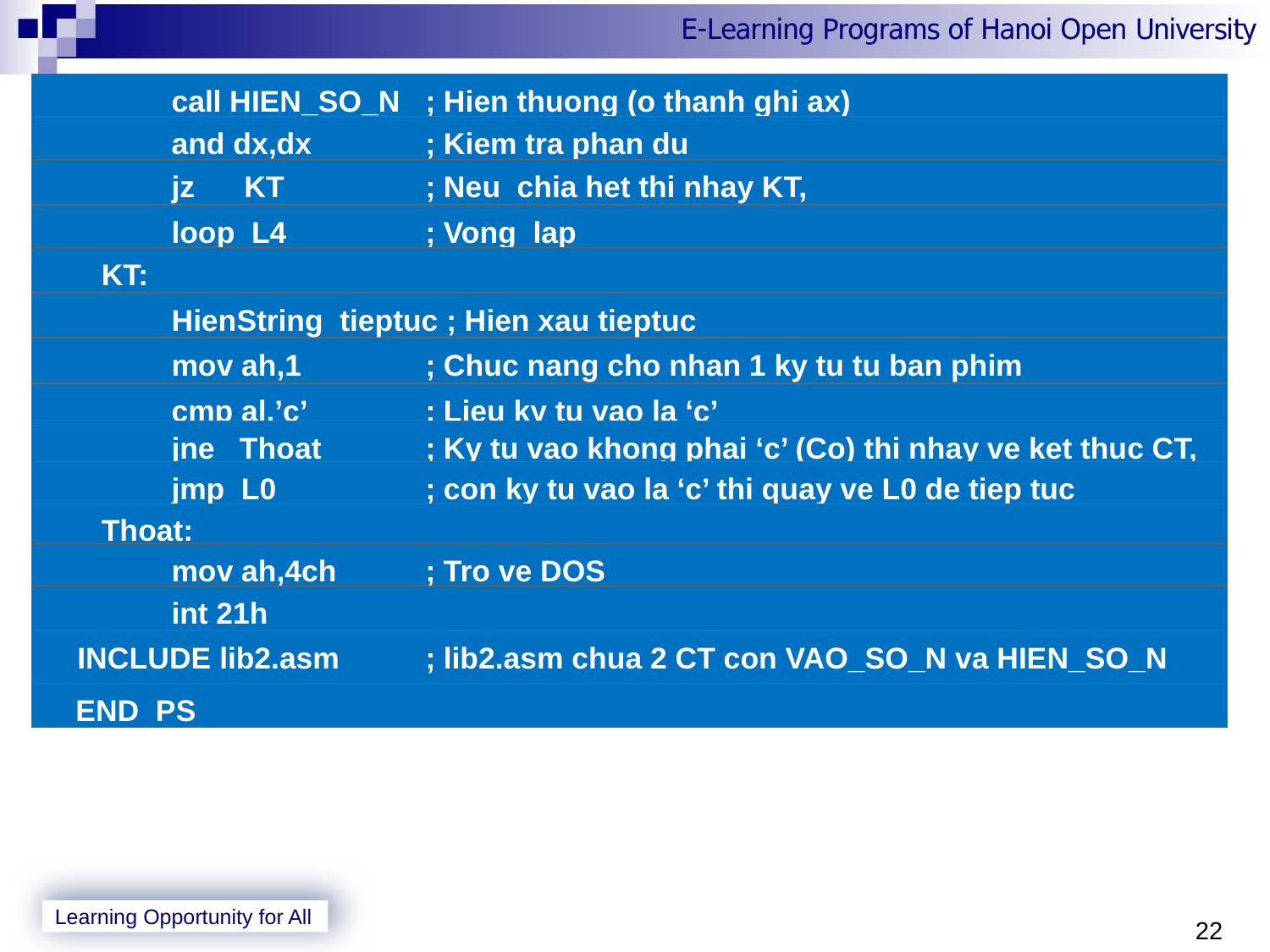

call HIEN_SO_N	; Hien thuong (o thanh ghi ax)
	 	and dx,dx	; Kiem tra phan du
	 	jz      KT		; Neu  chia het thi nhay KT,
		loop  L4		; Vong  lap
	 KT:
	 	HienString  tieptuc ; Hien xau tieptuc
	 	mov ah,1	; Chuc nang cho nhan 1 ky tu tu ban phim
	 	cmp al,’c’	; Lieu ky tu vao la ‘c’
	 	jne   Thoat	; Ky tu vao khong phai ‘c’ (Co) thi nhay ve ket thuc CT,
	 	jmp  L0		; con ky tu vao la ‘c’ thi quay ve L0 de tiep tuc CTThothuong
	 Thoat:
	 	mov ah,4ch	; Tro ve DOS
	 	int 21h
    INCLUDE lib2.asm	; lib2.asm chua 2 CT con VAO_SO_N va HIEN_SO_N phan
    END  PS
22